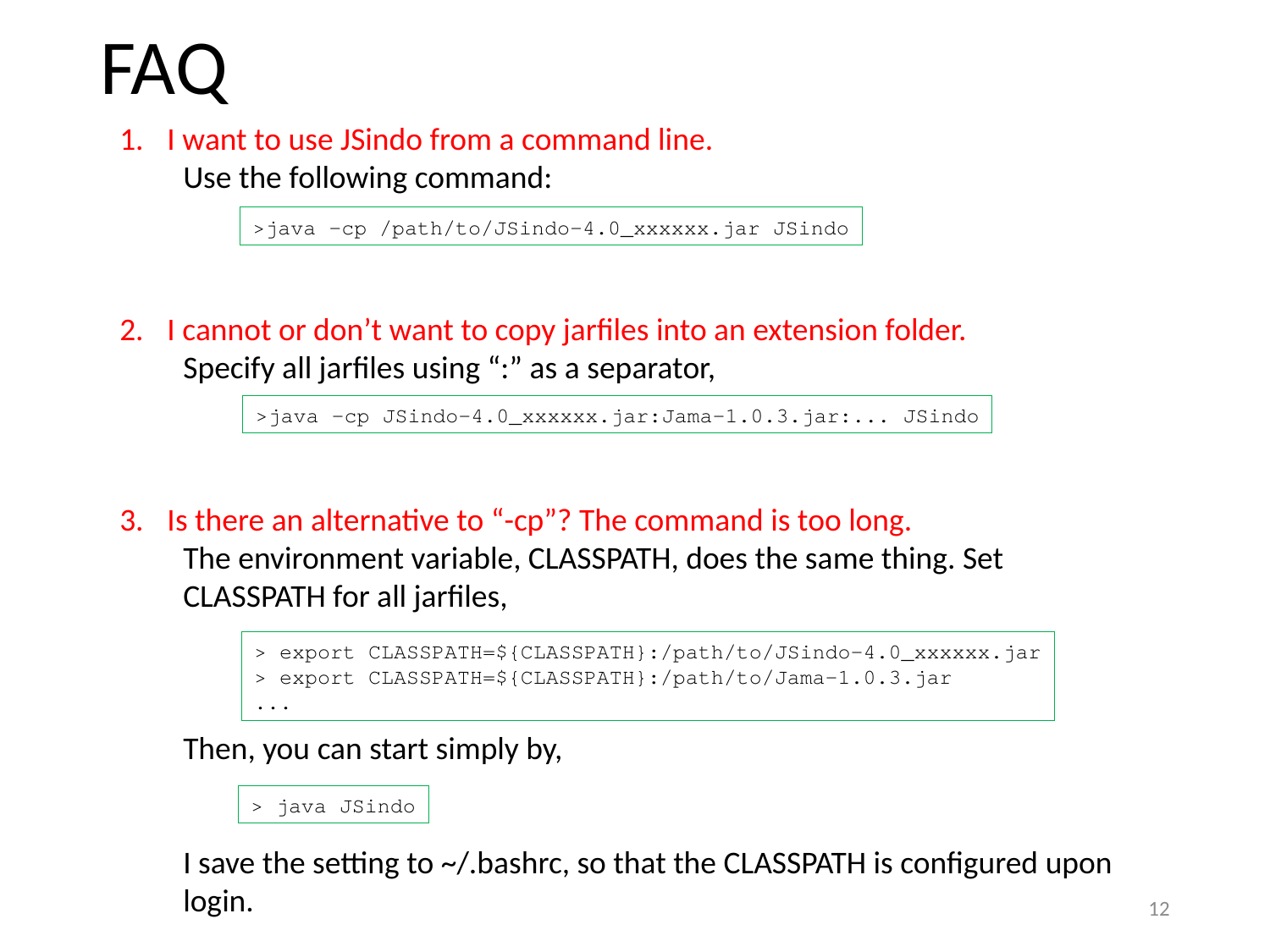

# FAQ
I want to use JSindo from a command line.
Use the following command:

I cannot or don’t want to copy jarfiles into an extension folder.
Specify all jarfiles using “:” as a separator,

Is there an alternative to “-cp”? The command is too long.
The environment variable, CLASSPATH, does the same thing. Set CLASSPATH for all jarfiles,

Then, you can start simply by,

I save the setting to ~/.bashrc, so that the CLASSPATH is configured upon login.
>java –cp /path/to/JSindo-4.0_xxxxxx.jar JSindo
>java –cp JSindo-4.0_xxxxxx.jar:Jama-1.0.3.jar:... JSindo
> export CLASSPATH=${CLASSPATH}:/path/to/JSindo-4.0_xxxxxx.jar
> export CLASSPATH=${CLASSPATH}:/path/to/Jama-1.0.3.jar
...
> java JSindo
12